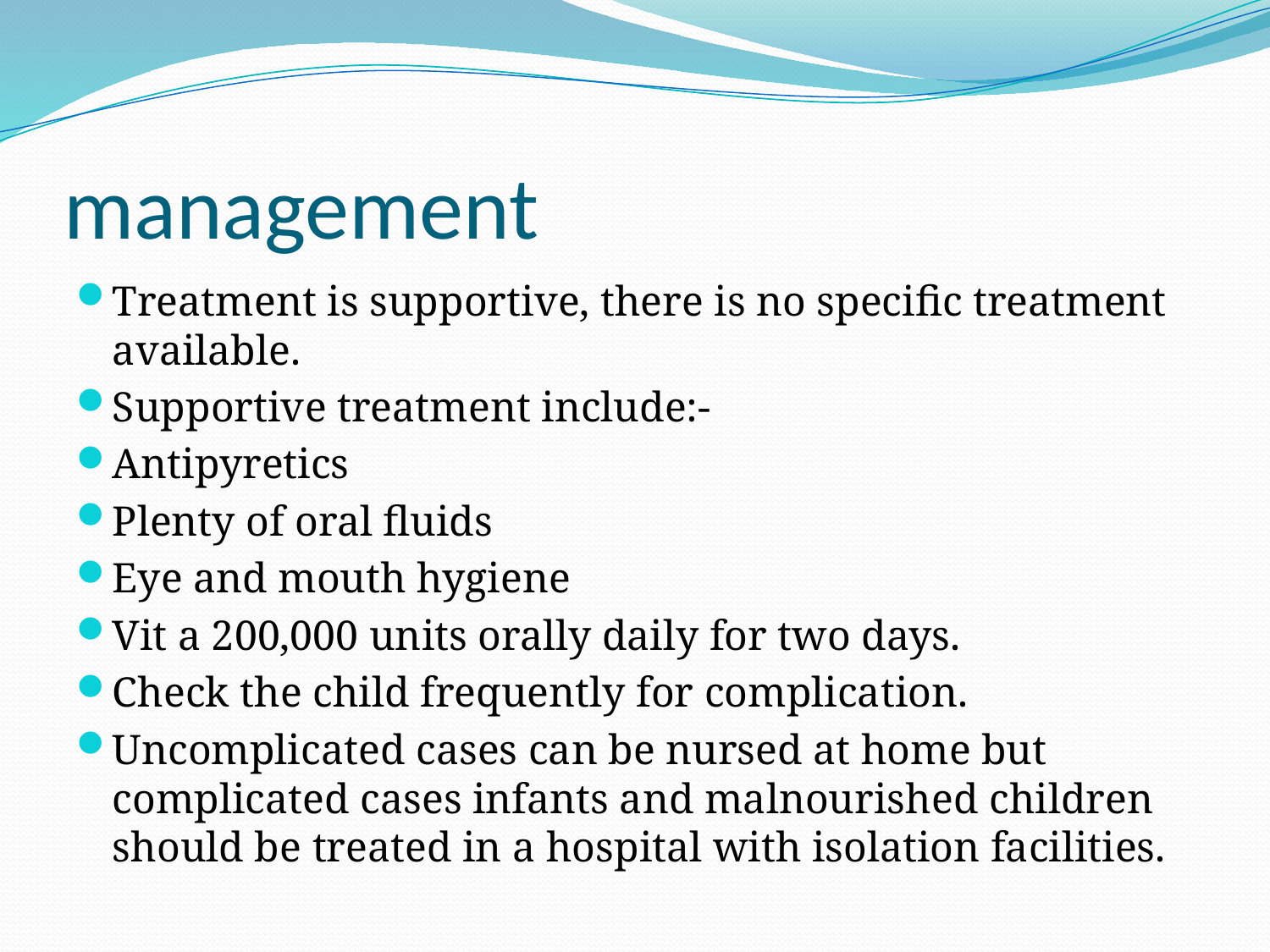

# management
Treatment is supportive, there is no specific treatment available.
Supportive treatment include:-
Antipyretics
Plenty of oral fluids
Eye and mouth hygiene
Vit a 200,000 units orally daily for two days.
Check the child frequently for complication.
Uncomplicated cases can be nursed at home but complicated cases infants and malnourished children should be treated in a hospital with isolation facilities.